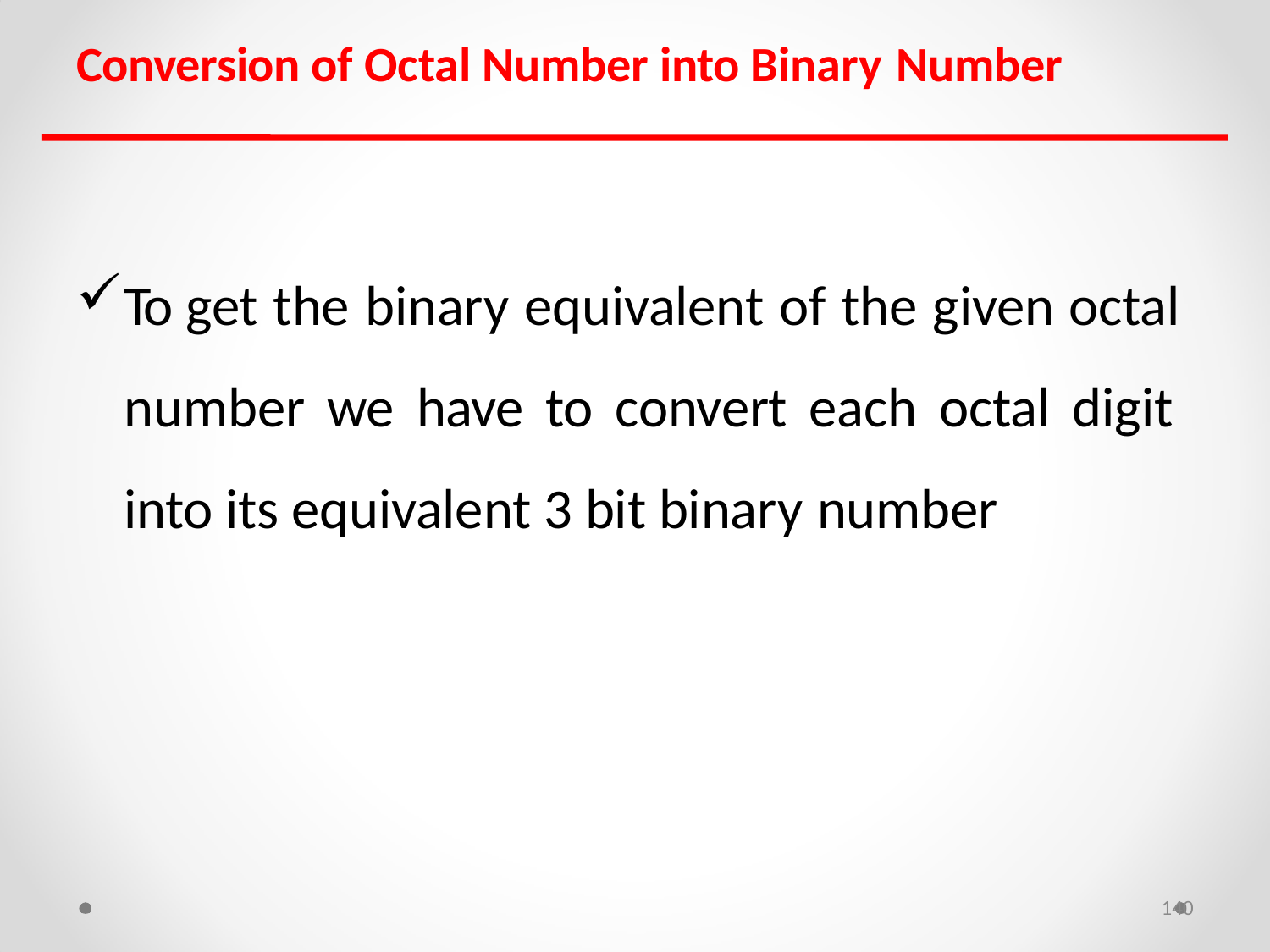

# Conversion of Octal Number into Binary Number

To get the binary equivalent of the given octal  number we have to convert each octal digit  into its equivalent 3 bit binary number
140